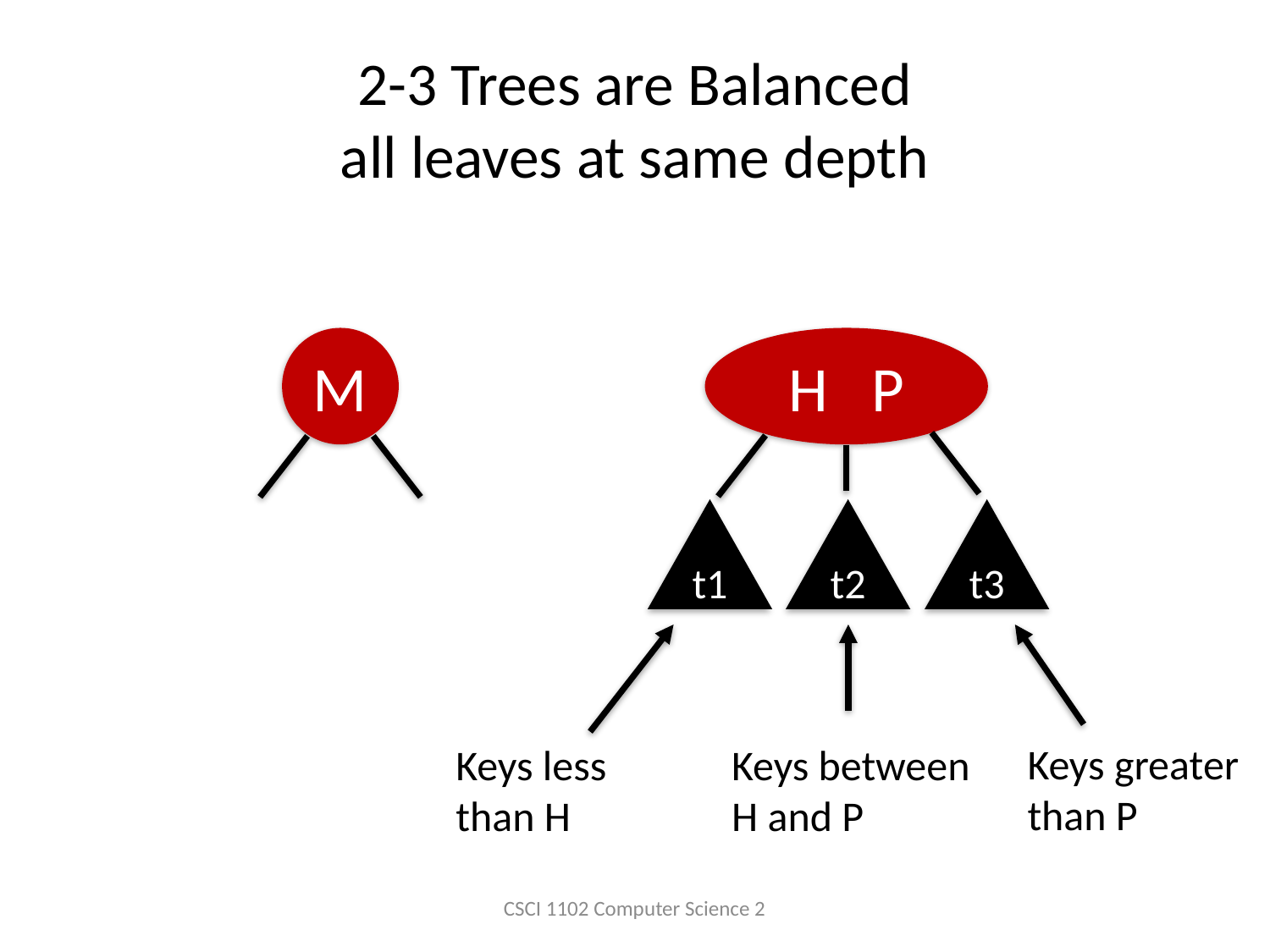

# 2-3 Trees are Balanced all leaves at same depth
M
H   P
t1
t2
t3
Keys greater than P
Keys less than H
Keys between H and P
CSCI 1102 Computer Science 2